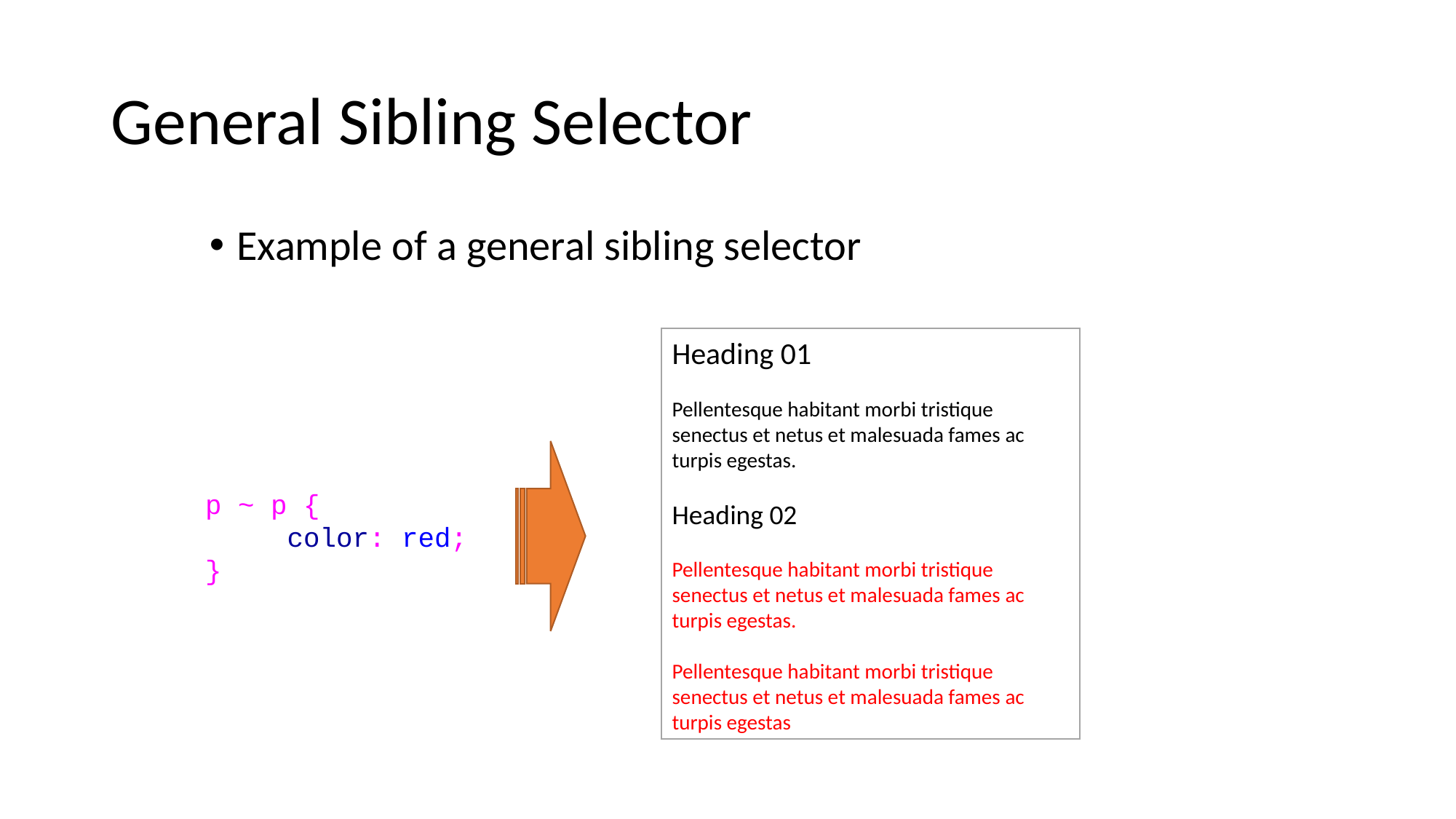

# General Sibling Selector
Example of a general sibling selector
Heading 01

Pellentesque habitant morbi tristique senectus et netus et malesuada fames ac turpis egestas.

Heading 02

Pellentesque habitant morbi tristique senectus et netus et malesuada fames ac turpis egestas.

Pellentesque habitant morbi tristique senectus et netus et malesuada fames ac turpis egestas

p ~ p {
     color: red;
}